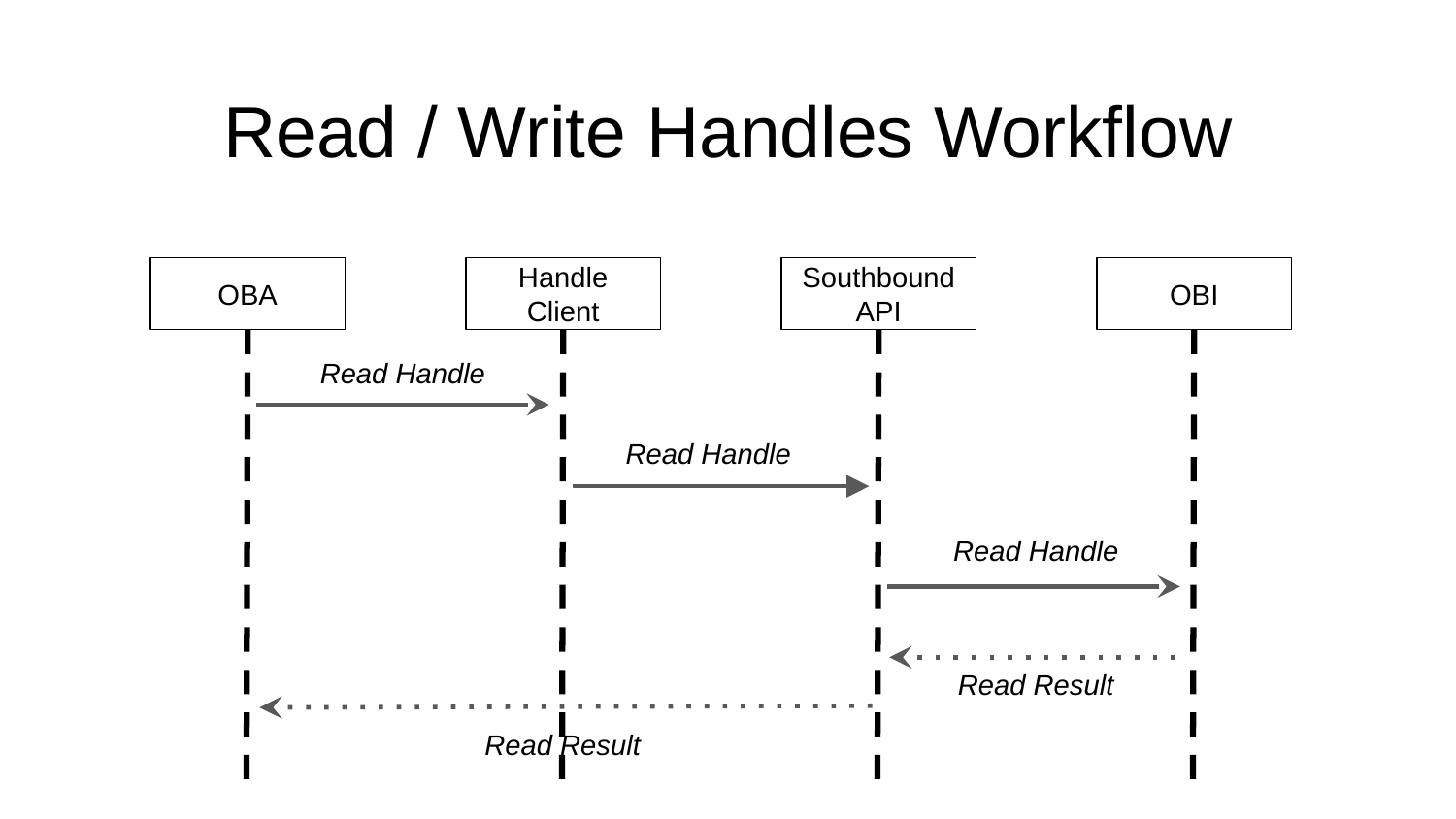

# Read / Write Handles Workflow

OBA
Handle Client
Southbound API
OBI
Read Handle
Read Handle
Read Handle
Read Result
Read Result